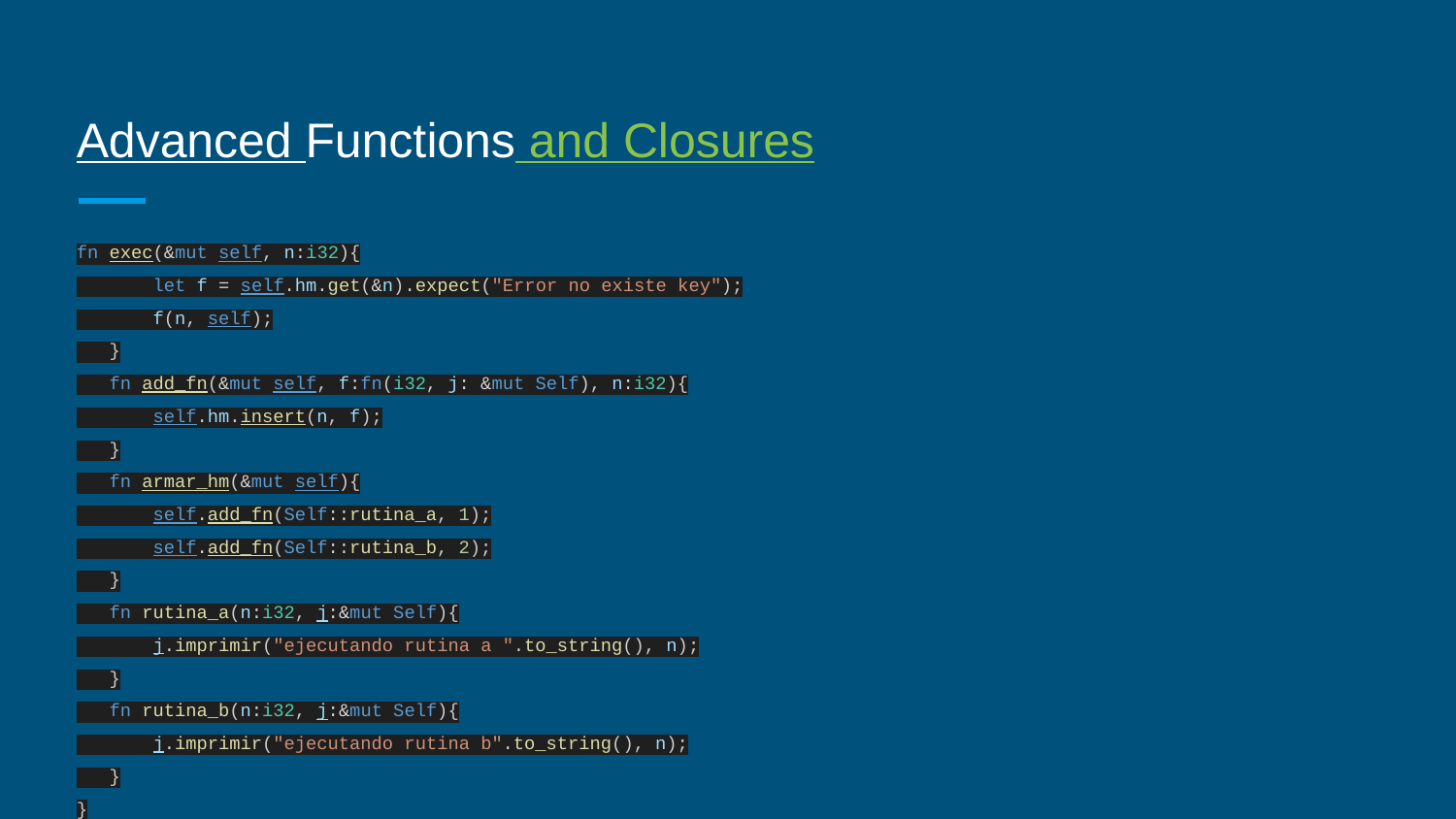

# Advanced Functions and Closures
fn exec(&mut self, n:i32){
       let f = self.hm.get(&n).expect("Error no existe key");
       f(n, self);
   }
   fn add_fn(&mut self, f:fn(i32, j: &mut Self), n:i32){
       self.hm.insert(n, f);
   }
   fn armar_hm(&mut self){
       self.add_fn(Self::rutina_a, 1);
       self.add_fn(Self::rutina_b, 2);
   }
   fn rutina_a(n:i32, j:&mut Self){
       j.imprimir("ejecutando rutina a ".to_string(), n);
   }
   fn rutina_b(n:i32, j:&mut Self){
       j.imprimir("ejecutando rutina b".to_string(), n);
   }
}